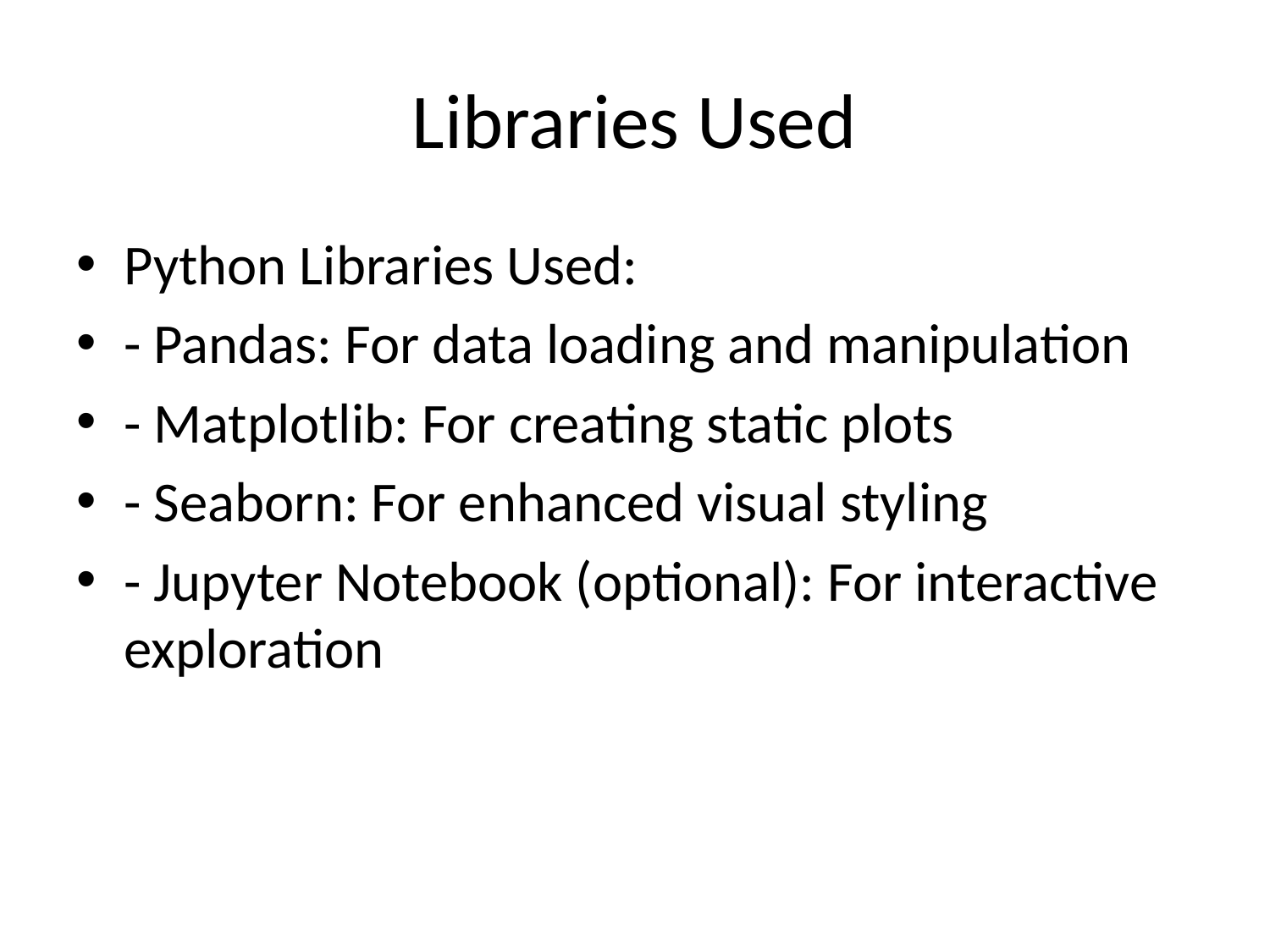

# Libraries Used
Python Libraries Used:
- Pandas: For data loading and manipulation
- Matplotlib: For creating static plots
- Seaborn: For enhanced visual styling
- Jupyter Notebook (optional): For interactive exploration